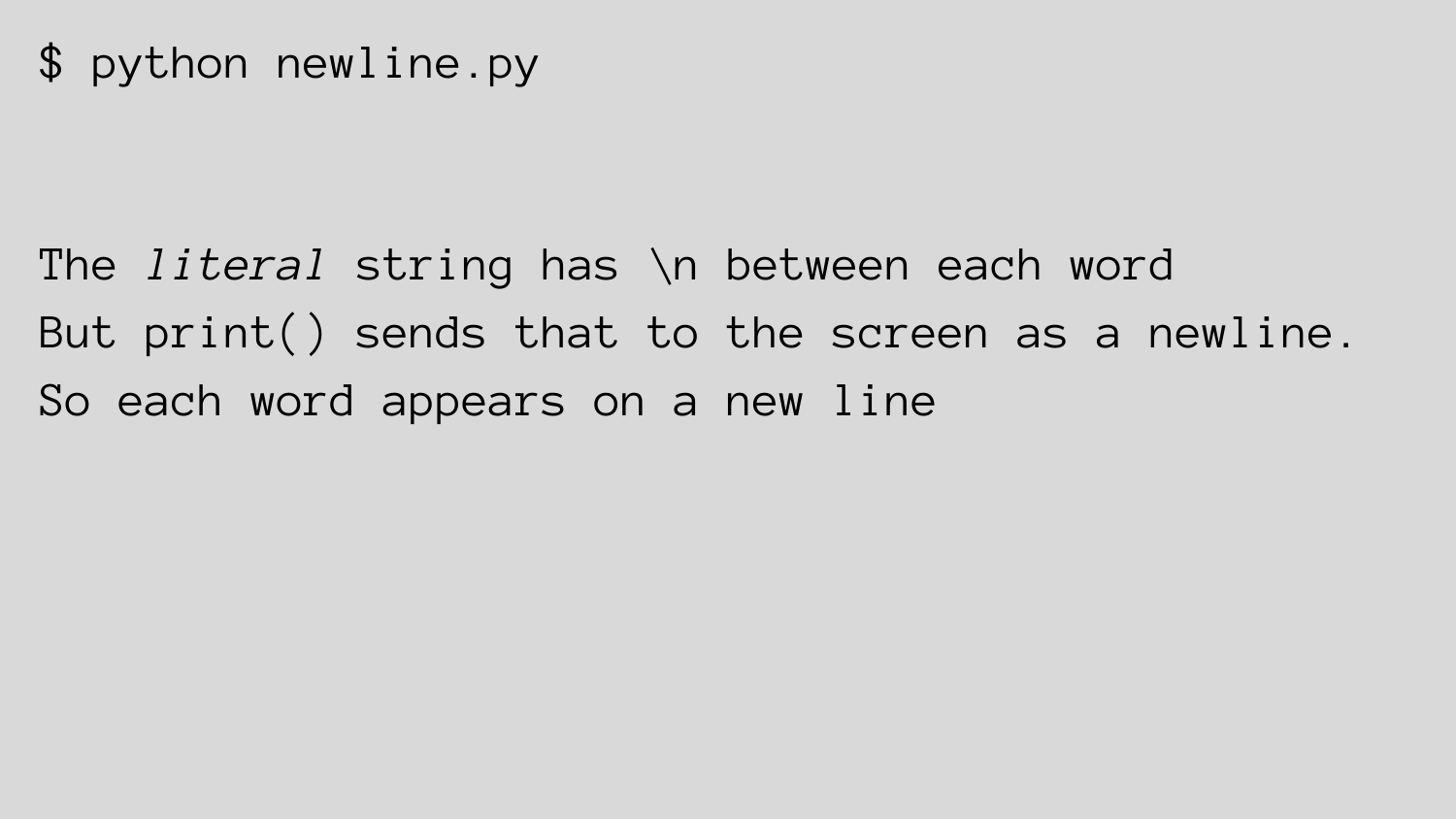

$ python newline.py

The literal string has \n between each word
But print() sends that to the screen as a newline.
So each word appears on a new line